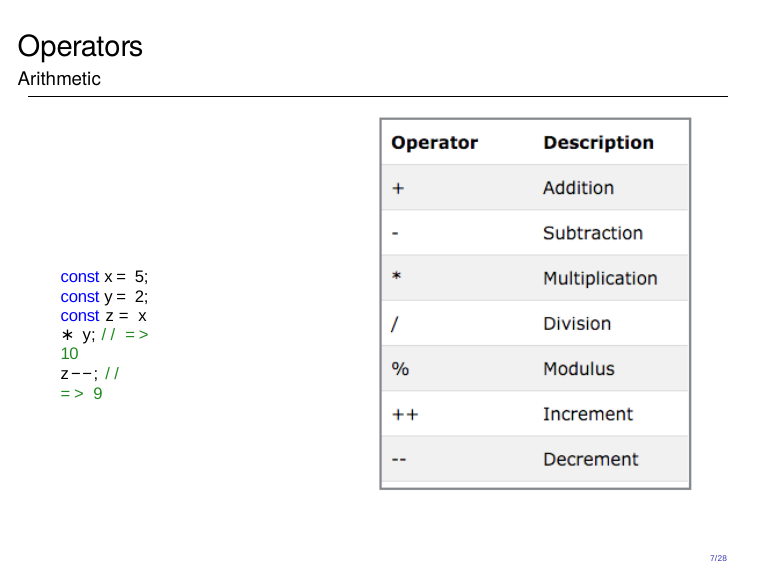

# Operators
Arithmetic

const x = 5;  const y = 2;
const z = x ∗ y; // => 10
z−−; // => 9
7/28